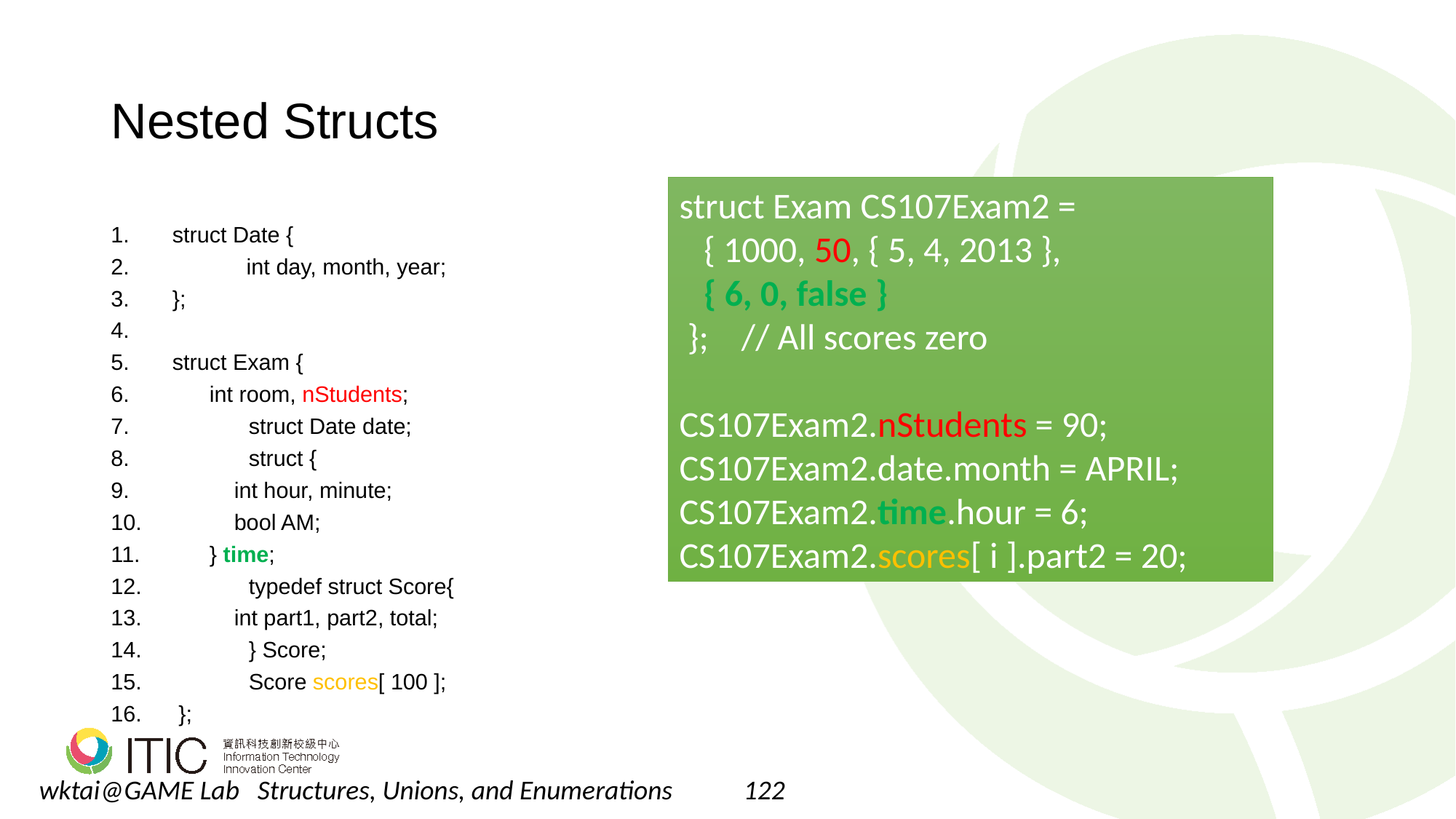

# Nested Structs
struct Exam CS107Exam2 =
   { 1000, 50, { 5, 4, 2013 },
   { 6, 0, false }
 };    // All scores zero

CS107Exam2.nStudents = 90;
CS107Exam2.date.month = APRIL; CS107Exam2.time.hour = 6;
CS107Exam2.scores[ i ].part2 = 20;
struct Date {
            int day, month, year;
};

struct Exam {
      int room, nStudents;
 	struct Date date;
 	struct {
          int hour, minute;
          bool AM;
      } time;
 	typedef struct Score{
          int part1, part2, total;
 	} Score;
 	Score scores[ 100 ];
 };